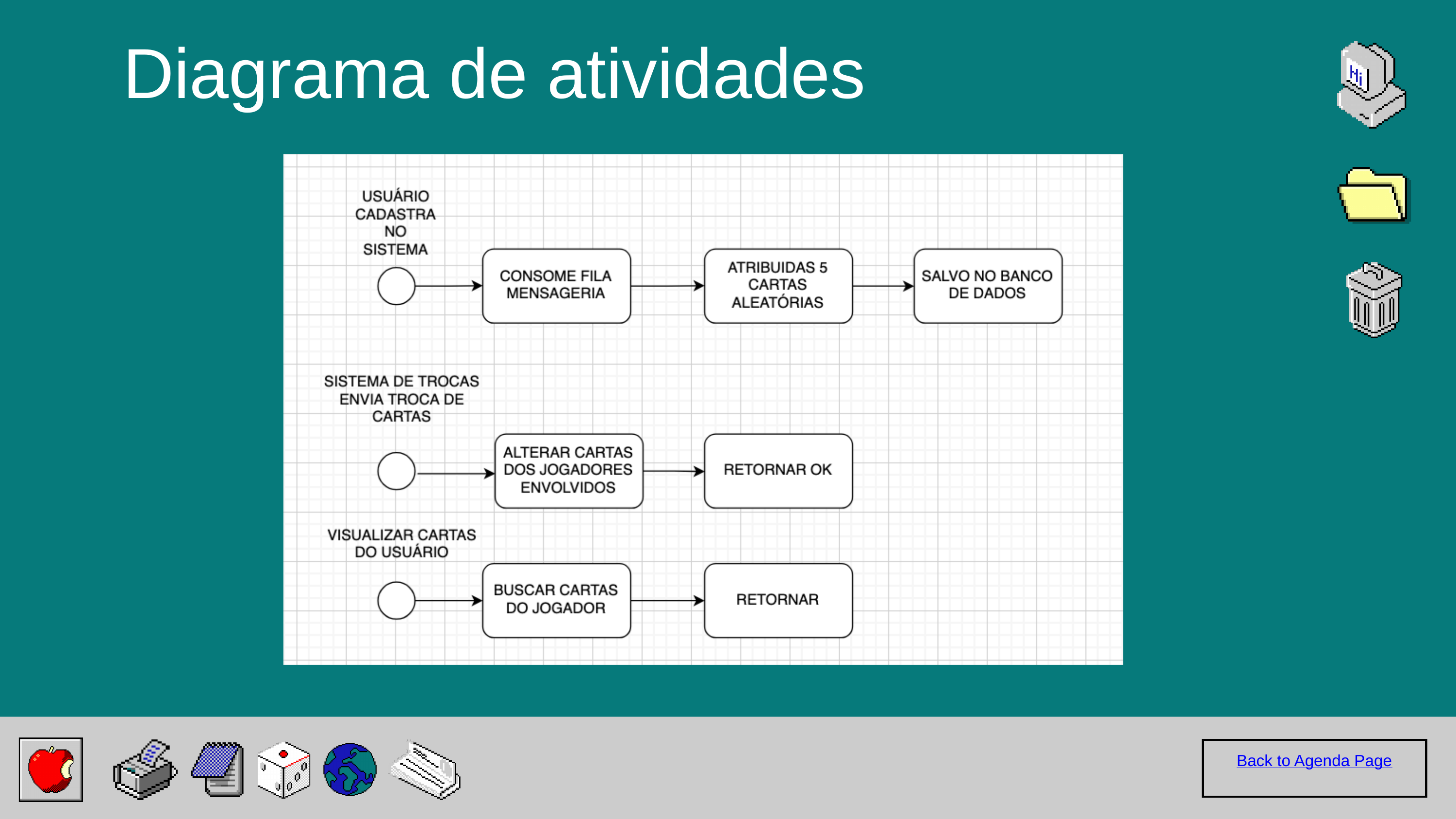

Diagrama de atividades

Back to Agenda Page